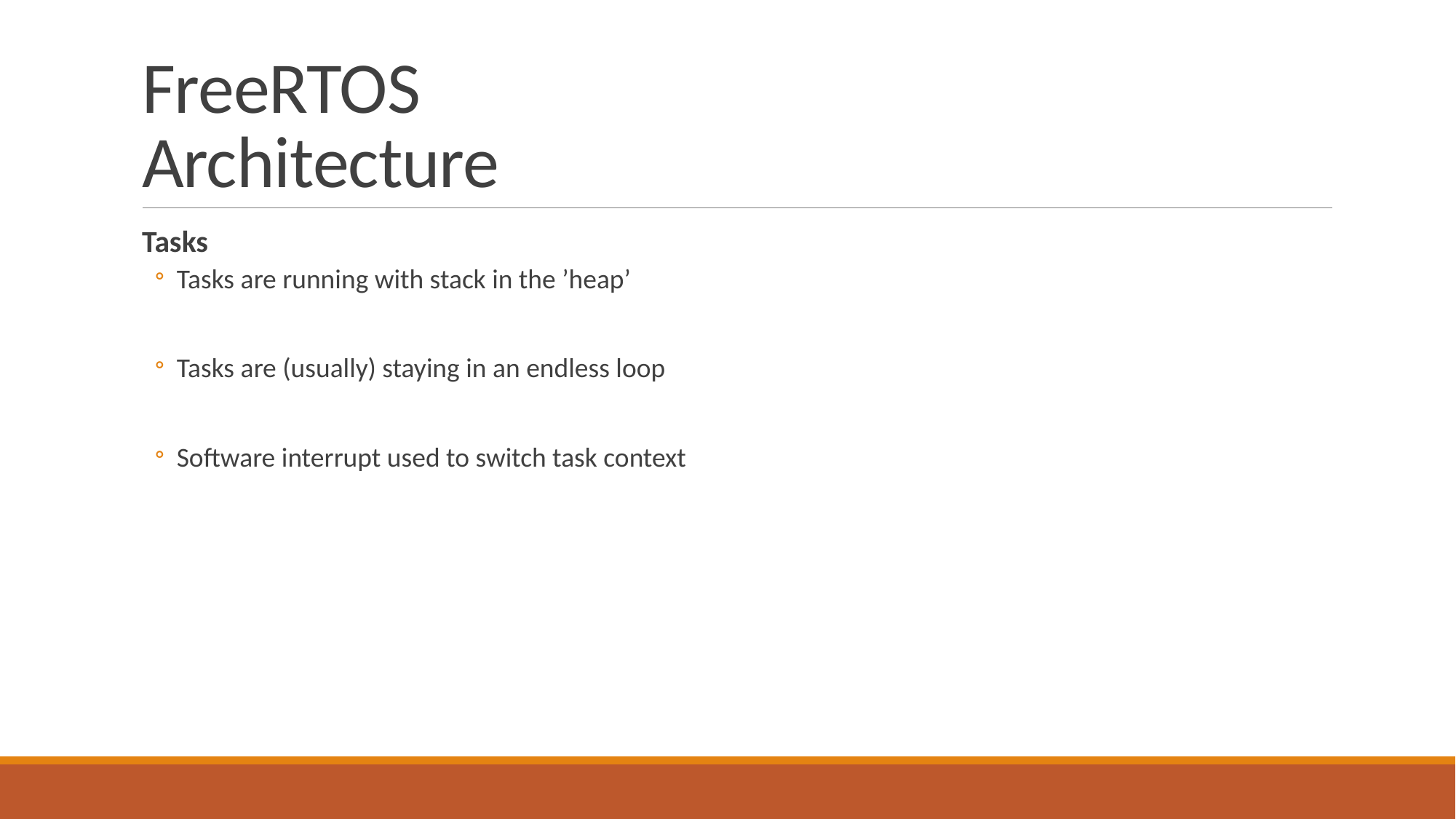

# FreeRTOS Architecture
Tasks
Tasks are running with stack in the ’heap’

Tasks are (usually) staying in an endless loop

Software interrupt used to switch task context